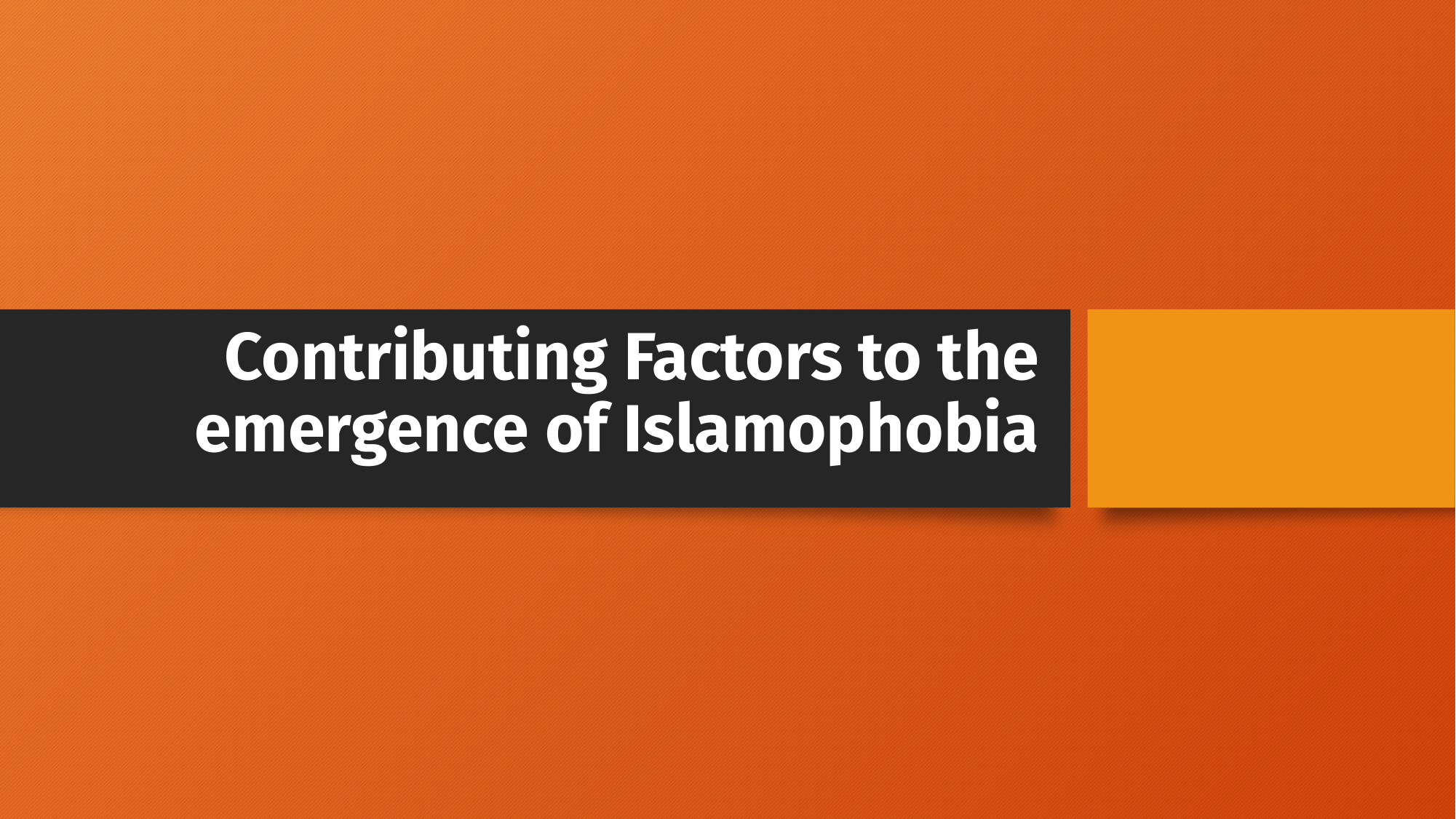

# Contributing Factors to the emergence of Islamophobia